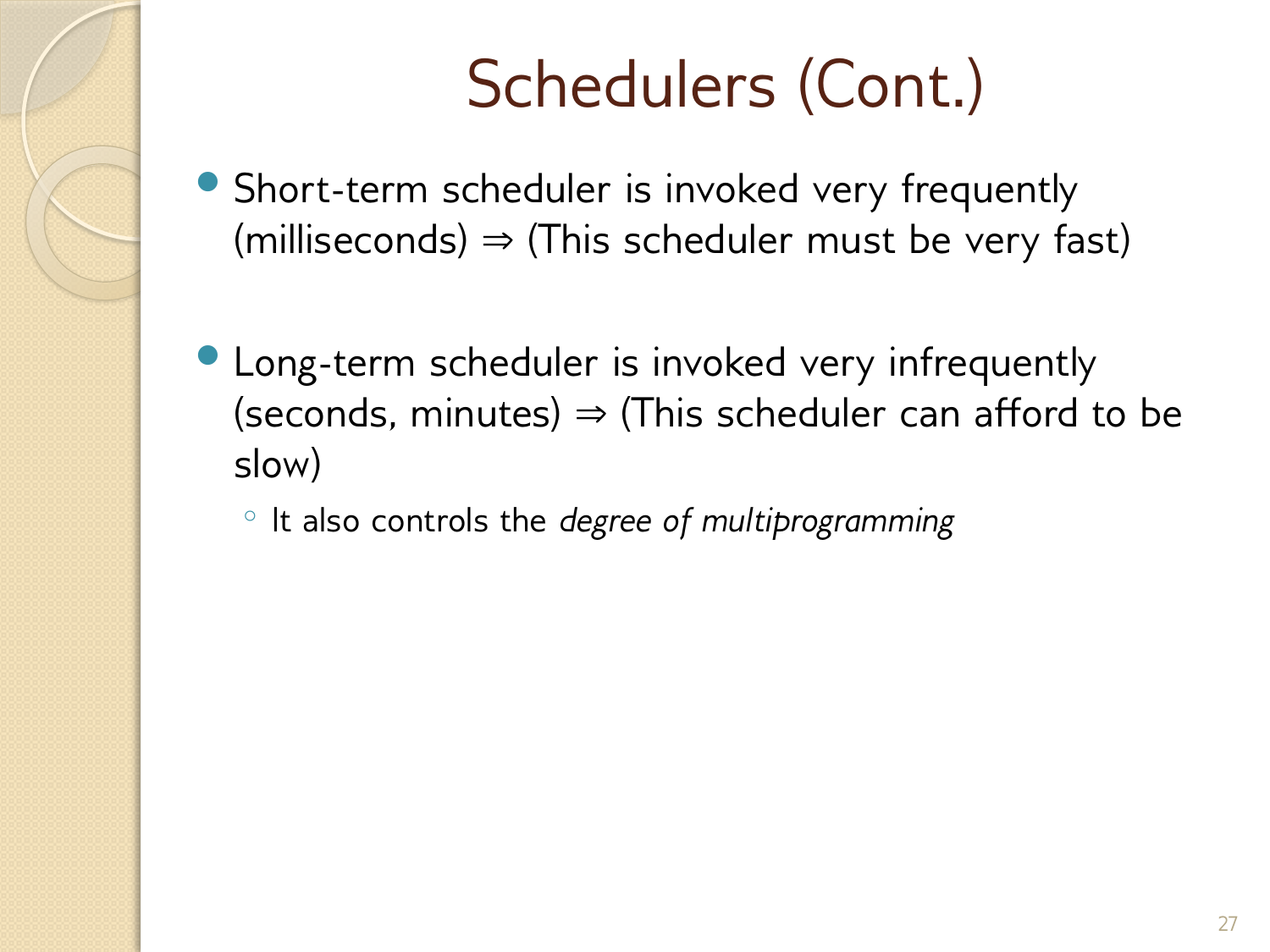

# Schedulers (Cont.)
Short-term scheduler is invoked very frequently (milliseconds) ⇒ (This scheduler must be very fast)

Long-term scheduler is invoked very infrequently (seconds, minutes) ⇒ (This scheduler can afford to be slow)
It also controls the degree of multiprogramming

27